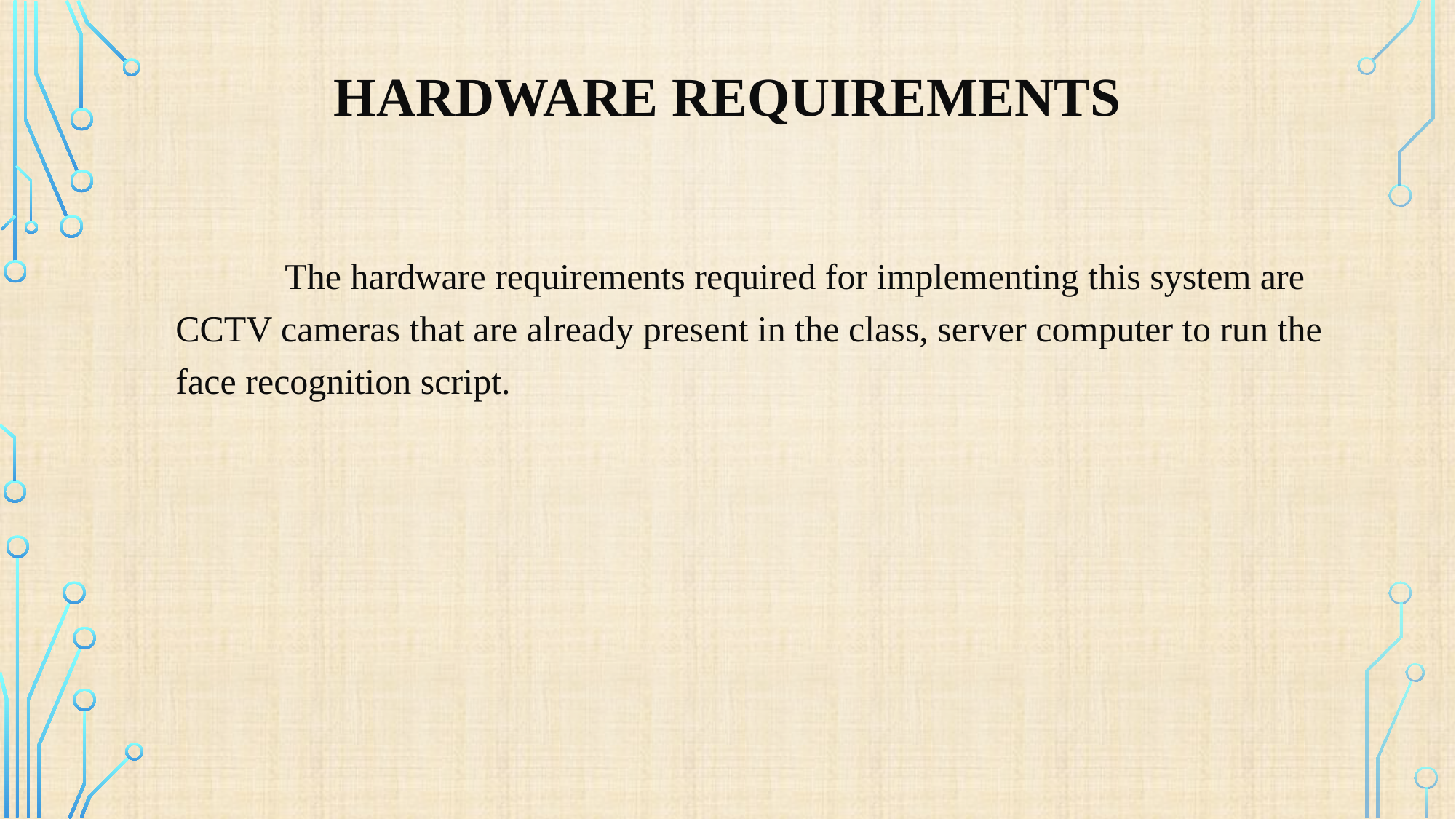

# HARDWARE REQUIREMENTS
	The hardware requirements required for implementing this system are CCTV cameras that are already present in the class, server computer to run the face recognition script.